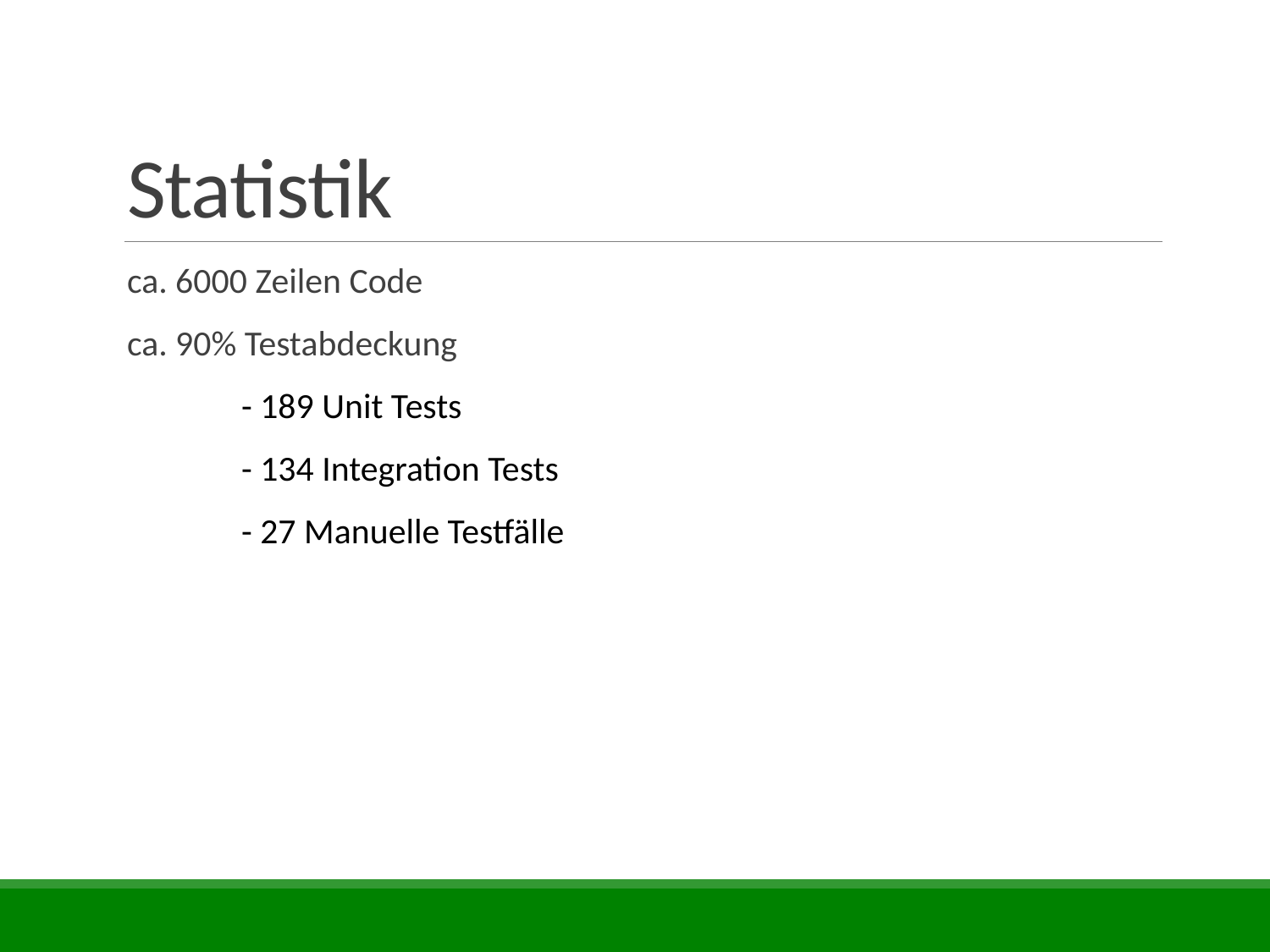

# Statistik
ca. 6000 Zeilen Code
ca. 90% Testabdeckung
	- 189 Unit Tests
	- 134 Integration Tests
	- 27 Manuelle Testfälle